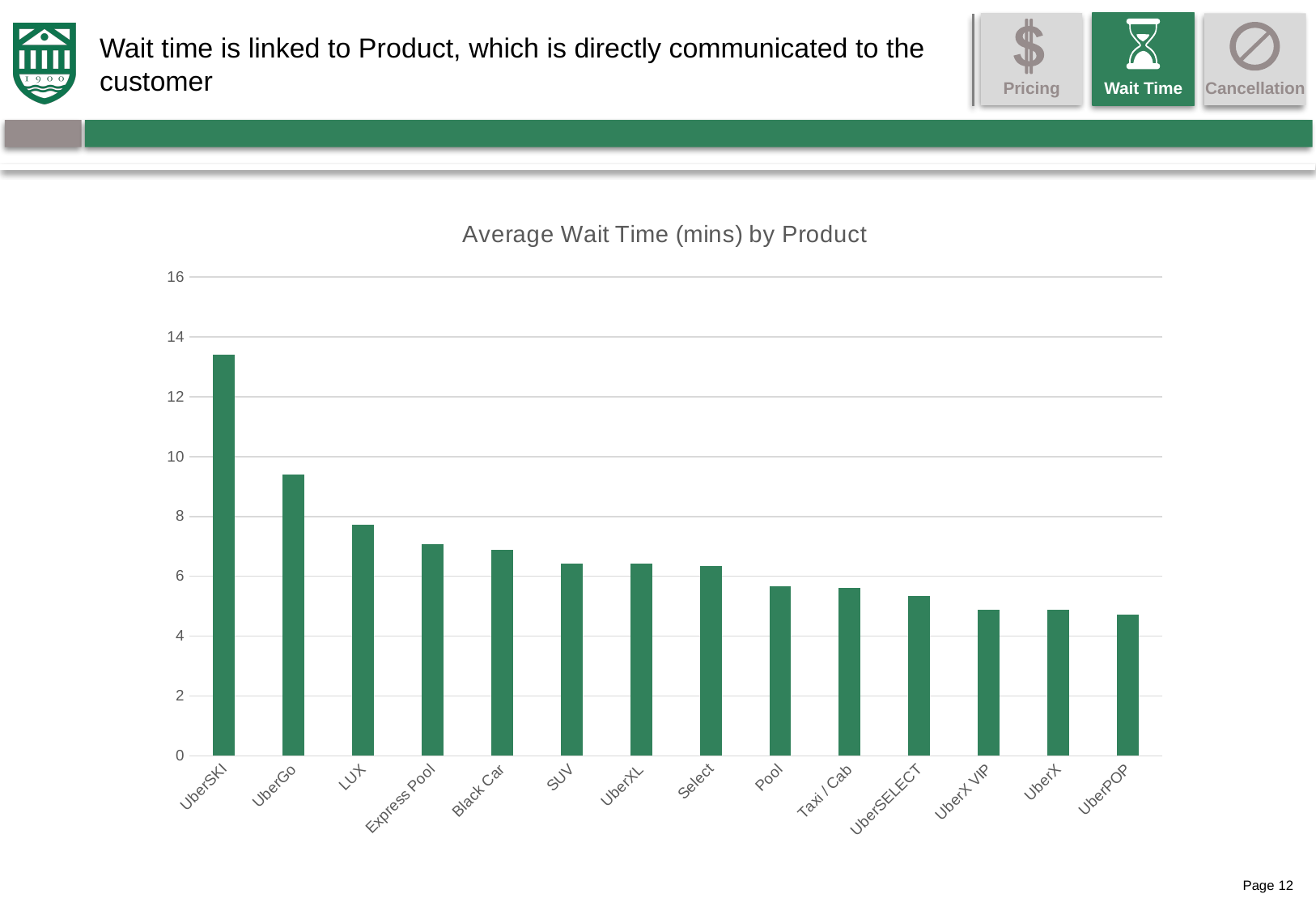

Pricing
Wait Time
Cancellation

# Wait time is linked to Product, which is directly communicated to the customer

### Chart:

| Category | Average Wait Time (mins) by Product |
|---|---|
| UberSKI | 13.4 |
| UberGo | 9.403411305976608 |
| LUX | 7.730246913481482 |
| Express Pool | 7.066874999912498 |
| Black Car | 6.879297458928251 |
| SUV | 6.4112745097352954 |
| UberXL | 6.409110396601291 |
| Select | 6.33504273502564 |
| Pool | 5.658599033825118 |
| Taxi / Cab | 5.601749539646408 |
| UberSELECT | 5.347058823470588 |
| UberX VIP | 4.888571428771428 |
| UberX | 4.880364207347969 |
| UberPOP | 4.716666666600001 |